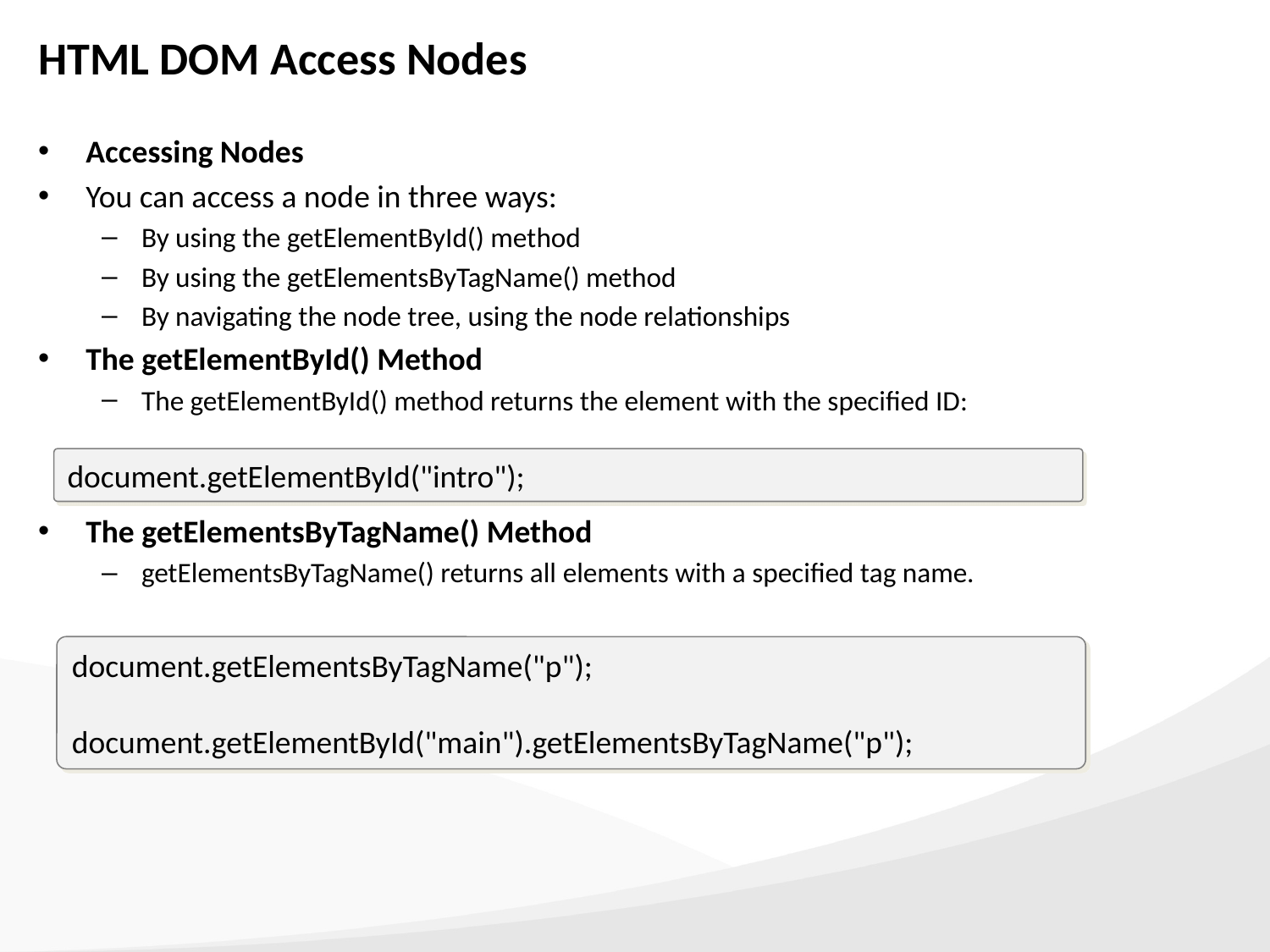

# HTML DOM Access Nodes
Accessing Nodes
You can access a node in three ways:
By using the getElementById() method
By using the getElementsByTagName() method
By navigating the node tree, using the node relationships
The getElementById() Method
The getElementById() method returns the element with the specified ID:

The getElementsByTagName() Method
getElementsByTagName() returns all elements with a specified tag name.

document.getElementById("intro");
document.getElementsByTagName("p");

document.getElementById("main").getElementsByTagName("p");